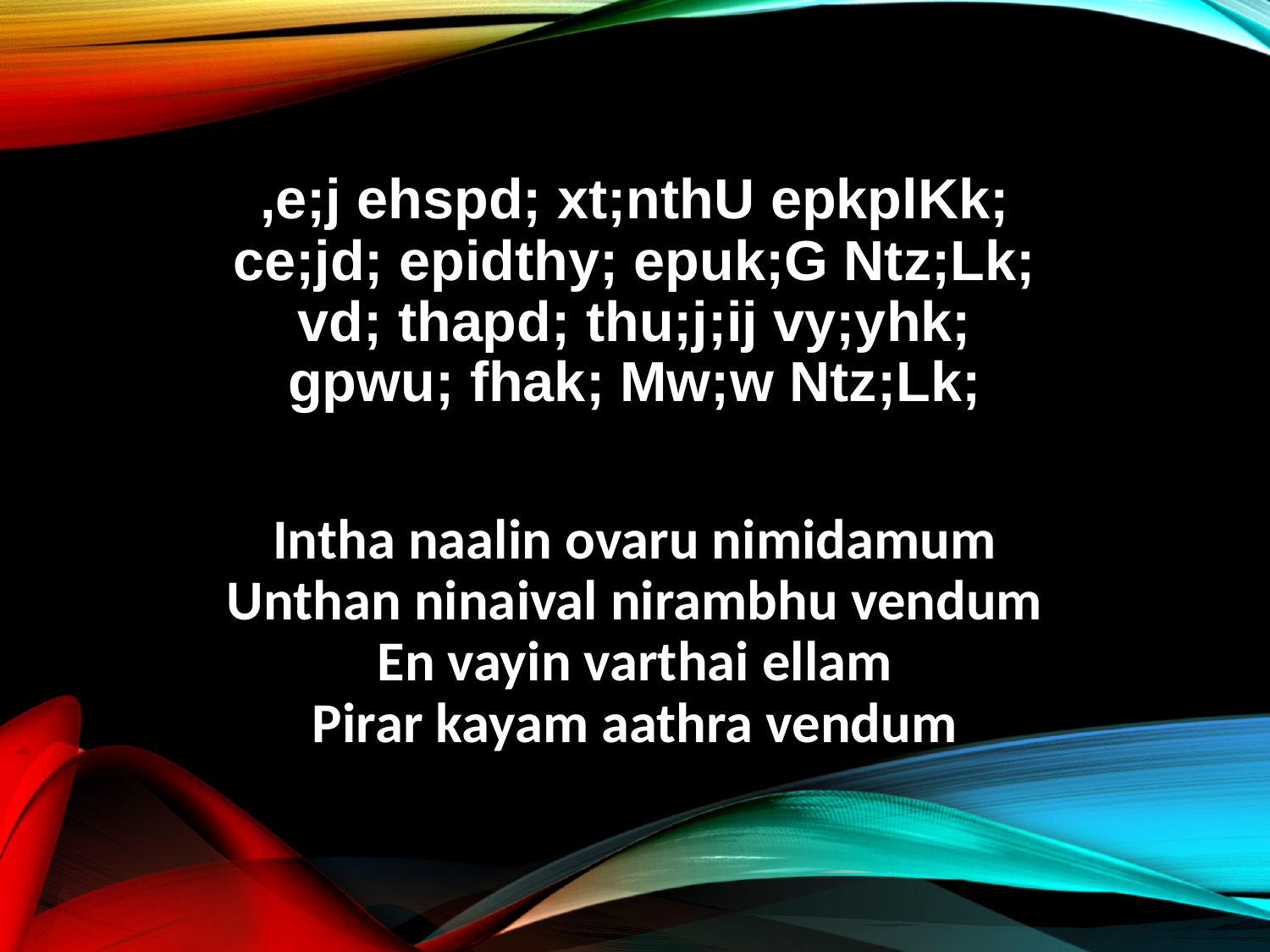

,e;j ehspd; xt;nthU epkplKk;
ce;jd; epidthy; epuk;G Ntz;Lk;
vd; thapd; thu;j;ij vy;yhk;
gpwu; fhak; Mw;w Ntz;Lk;

Intha naalin ovaru nimidamum
Unthan ninaival nirambhu vendum
En vayin varthai ellam
Pirar kayam aathra vendum